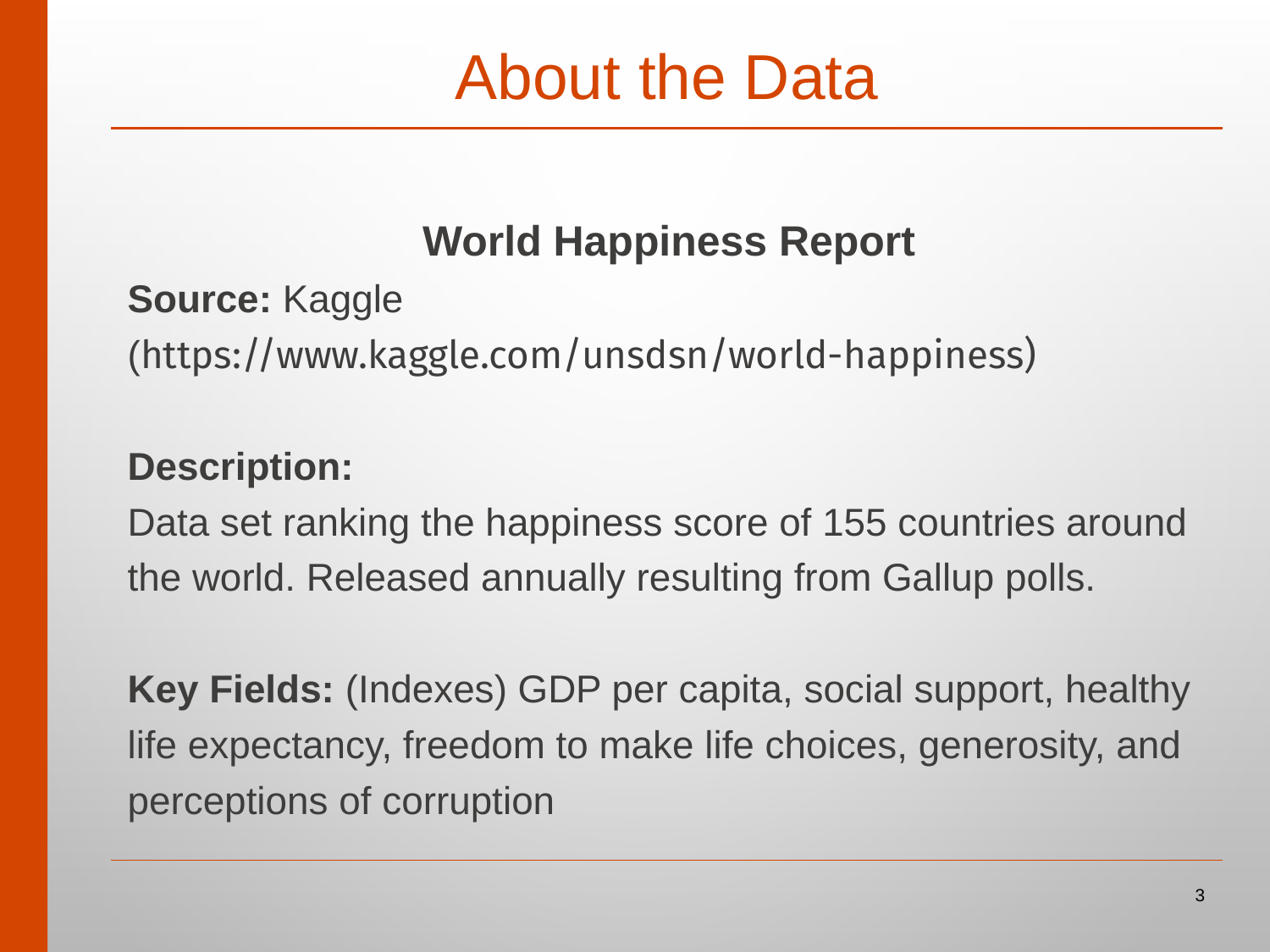

# About the Data
World Happiness Report
Source: Kaggle
(https://www.kaggle.com/unsdsn/world-happiness)

Description:
Data set ranking the happiness score of 155 countries around the world. Released annually resulting from Gallup polls.

Key Fields: (Indexes) GDP per capita, social support, healthy life expectancy, freedom to make life choices, generosity, and perceptions of corruption

3